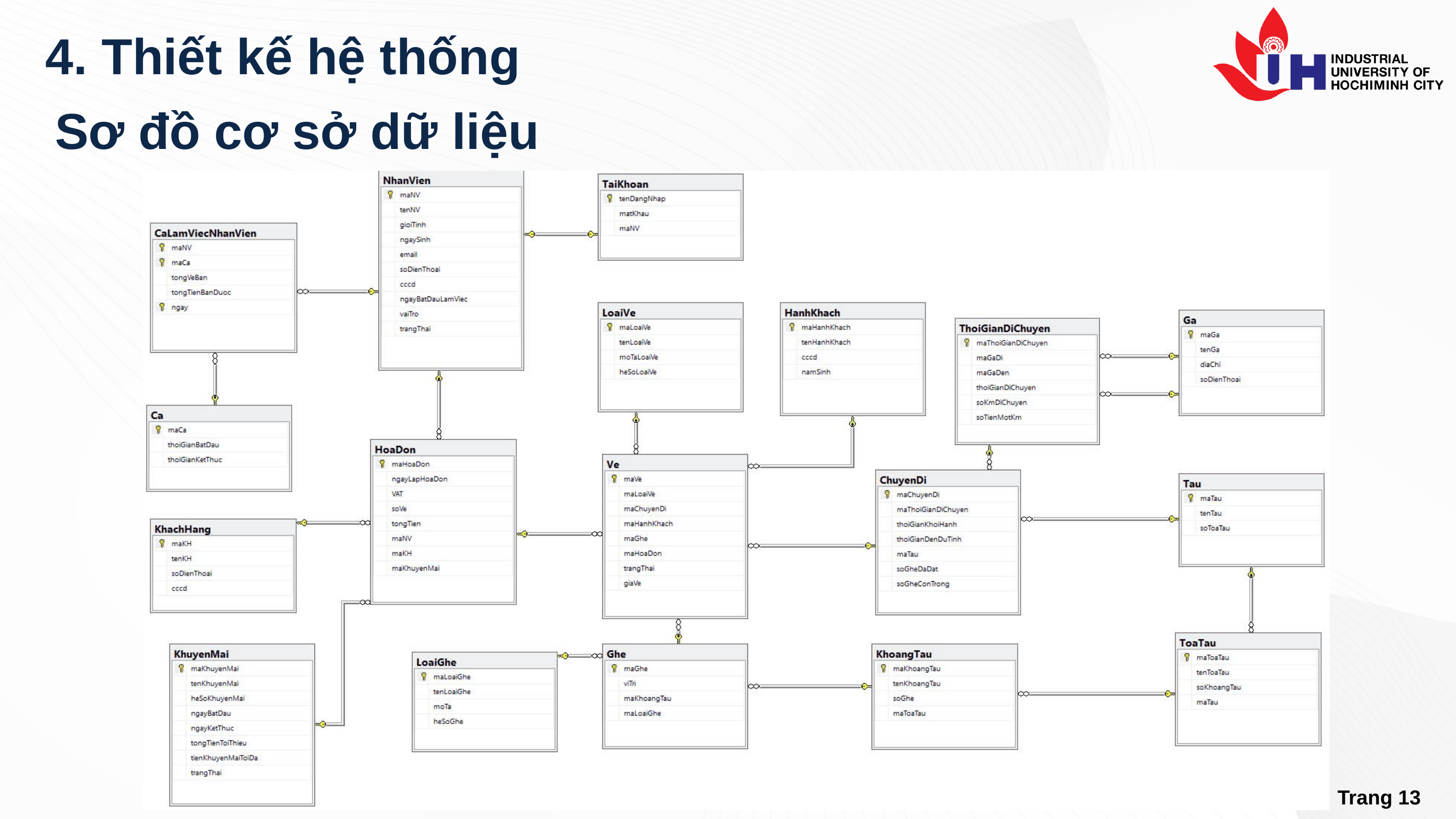

4. Thiết kế hệ thống
Sơ đồ cơ sở dữ liệu

Trang 13